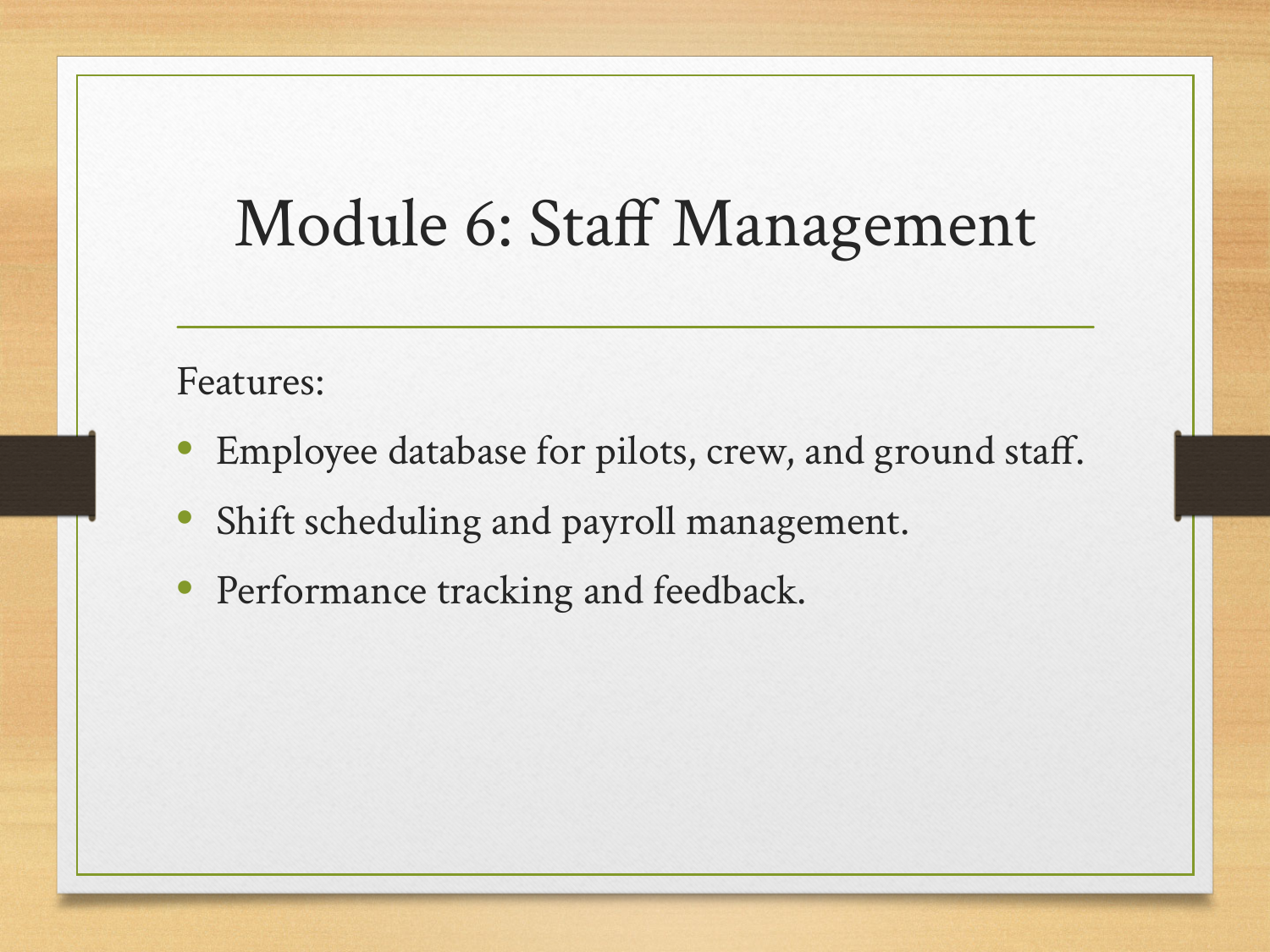

# Module 6: Staff Management
Features:
Employee database for pilots, crew, and ground staff.
Shift scheduling and payroll management.
Performance tracking and feedback.